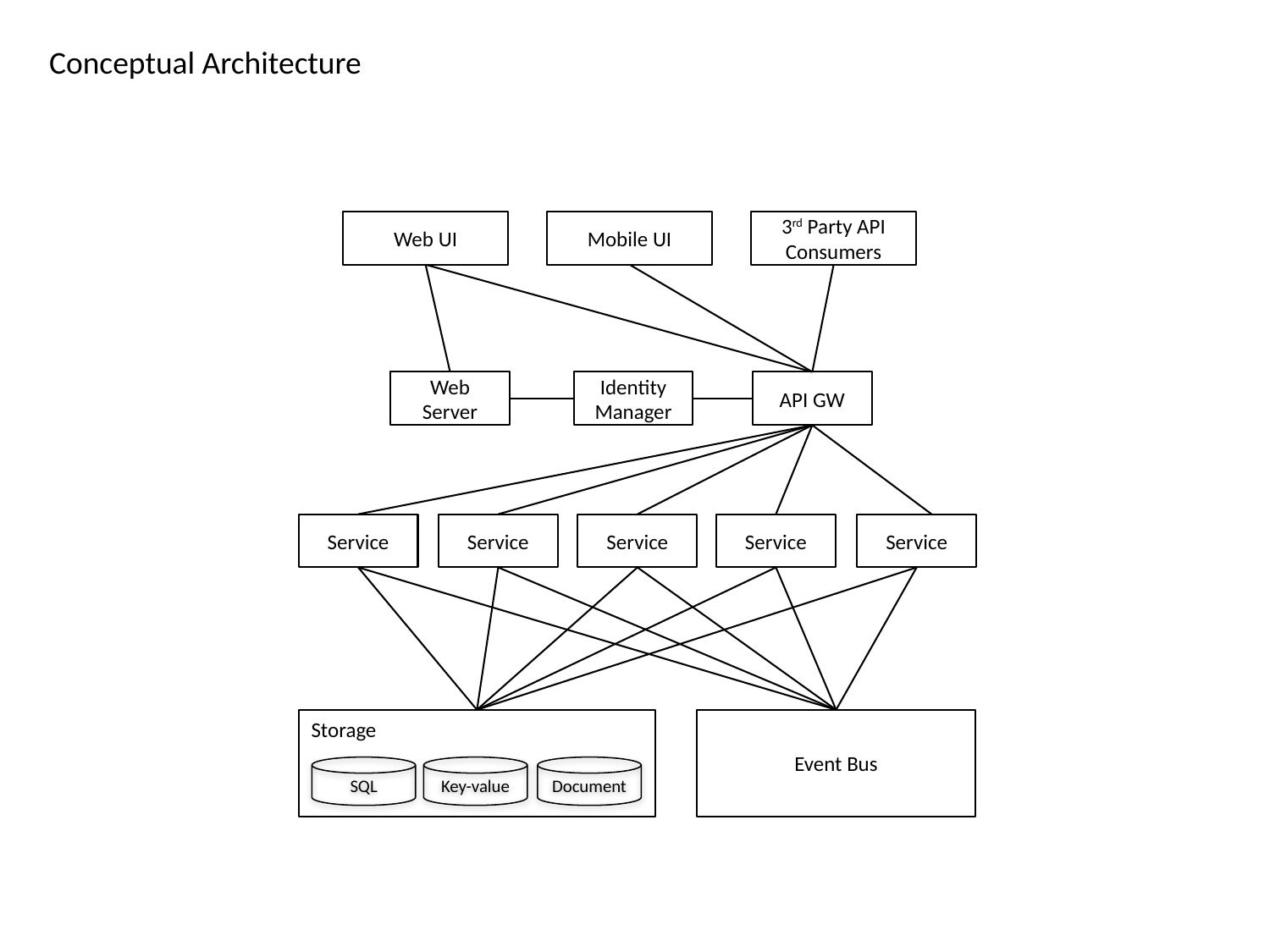

Conceptual Architecture
Web UI
Mobile UI
3rd Party API Consumers
Web Server
Identity Manager
API GW
Service
Service
Service
Service
Service
Storage
SQL
Key-value
Document
Event Bus